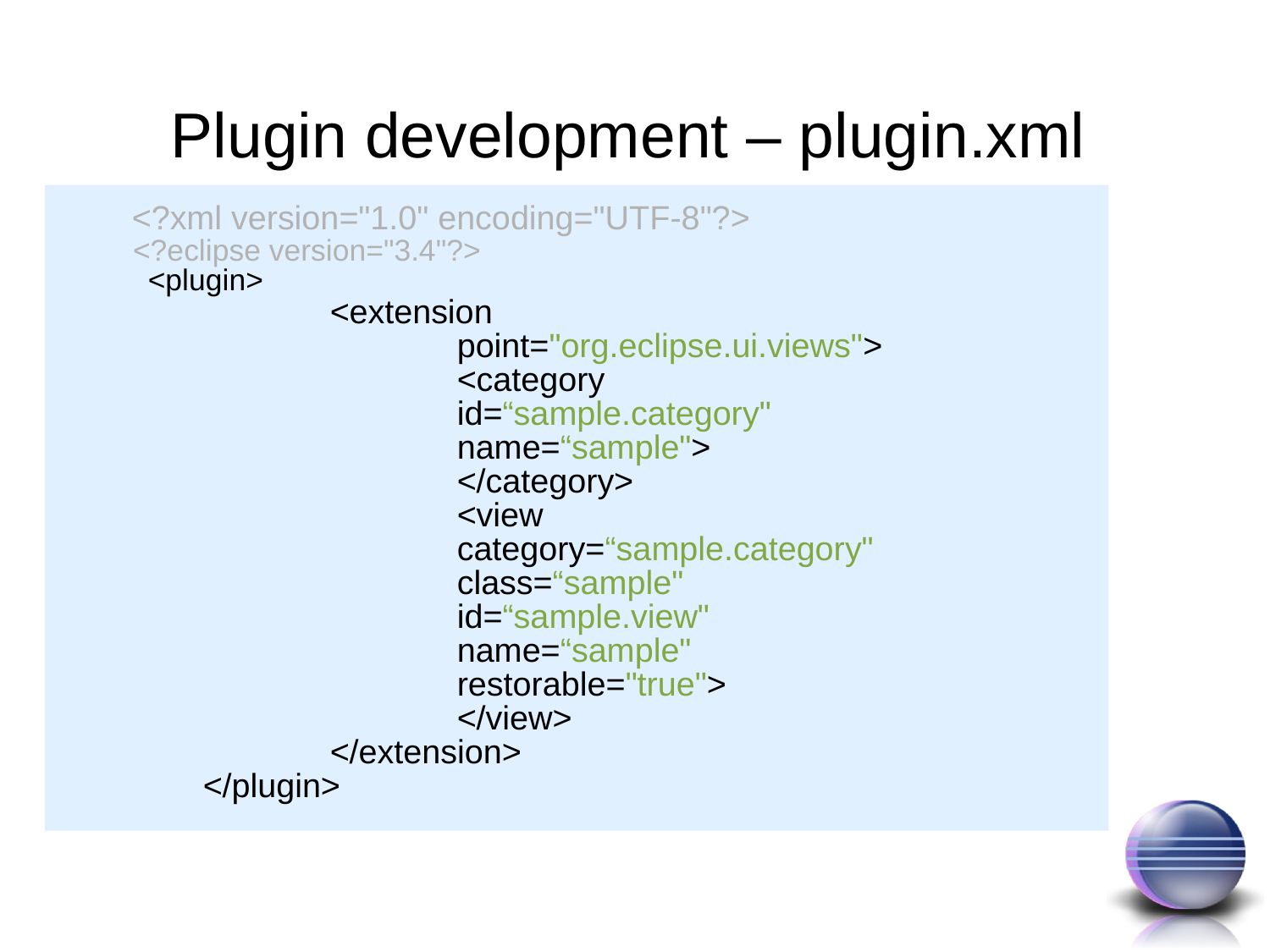

# Plugin development – plugin.xml
	      <?xml version="1.0" encoding="UTF-8"?>
   <?eclipse version="3.4"?>
  	<plugin>
     	   	<extension
	         			point="org.eclipse.ui.views">
     			<category
            			id=“sample.category"
            			name=“sample">
      			</category>
      			<view
            			category=“sample.category"
            			class=“sample"
            			id=“sample.view"
            			name=“sample"
            			restorable="true">
      			</view>
	   	   	</extension>
		</plugin>